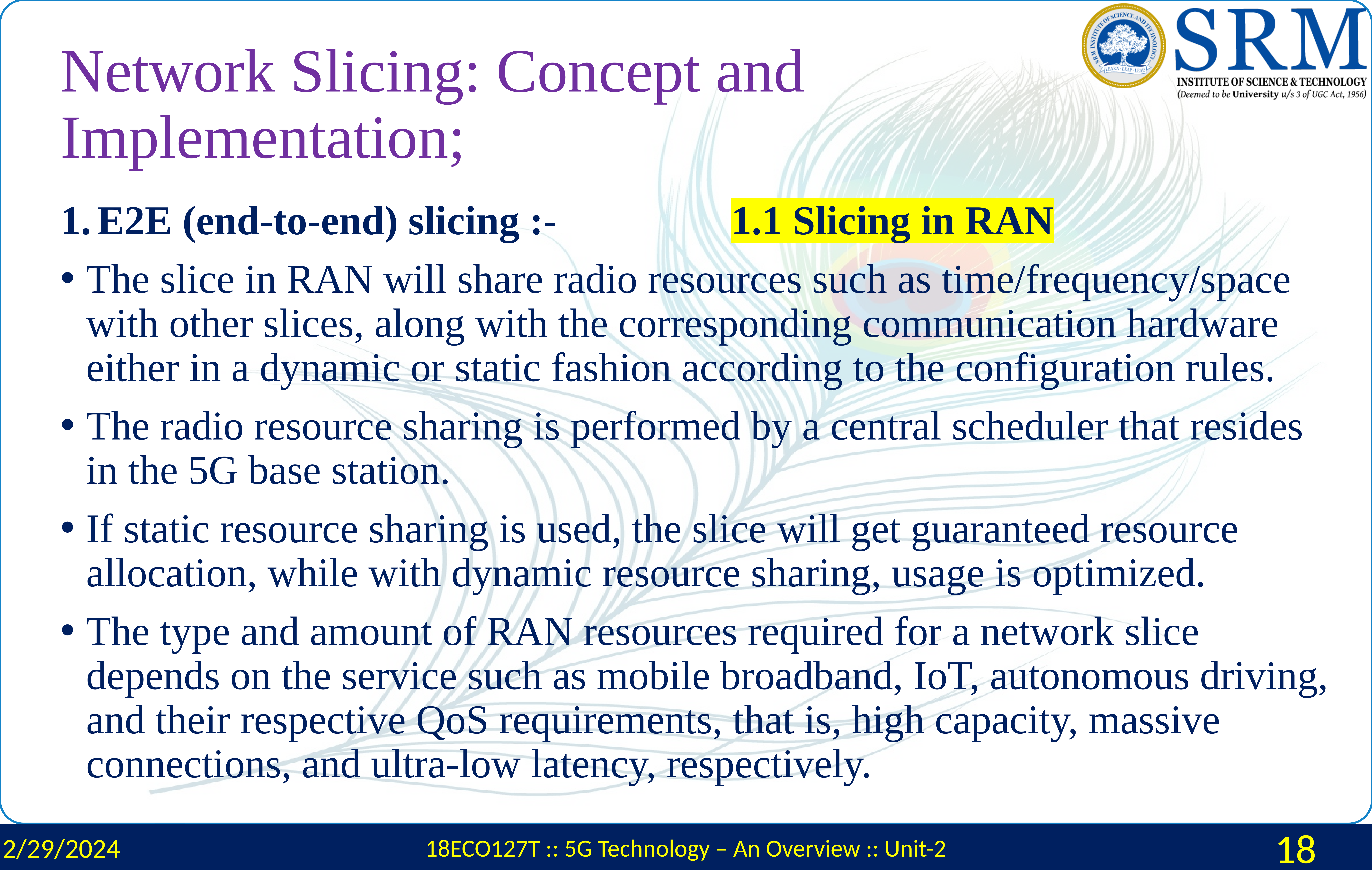

# Network Slicing: Concept and Implementation;
E2E (end-to-end) slicing :-                 1.1 Slicing in RAN
The slice in RAN will share radio resources such as time/frequency/space with other slices, along with the corresponding communication hardware either in a dynamic or static fashion according to the configuration rules.
The radio resource sharing is performed by a central scheduler that resides in the 5G base station.
If static resource sharing is used, the slice will get guaranteed resource allocation, while with dynamic resource sharing, usage is optimized.
The type and amount of RAN resources required for a network slice depends on the service such as mobile broadband, IoT, autonomous driving, and their respective QoS requirements, that is, high capacity, massive connections, and ultra-low latency, respectively.
2/29/2024
18ECO127T :: 5G Technology – An Overview :: Unit-2
18